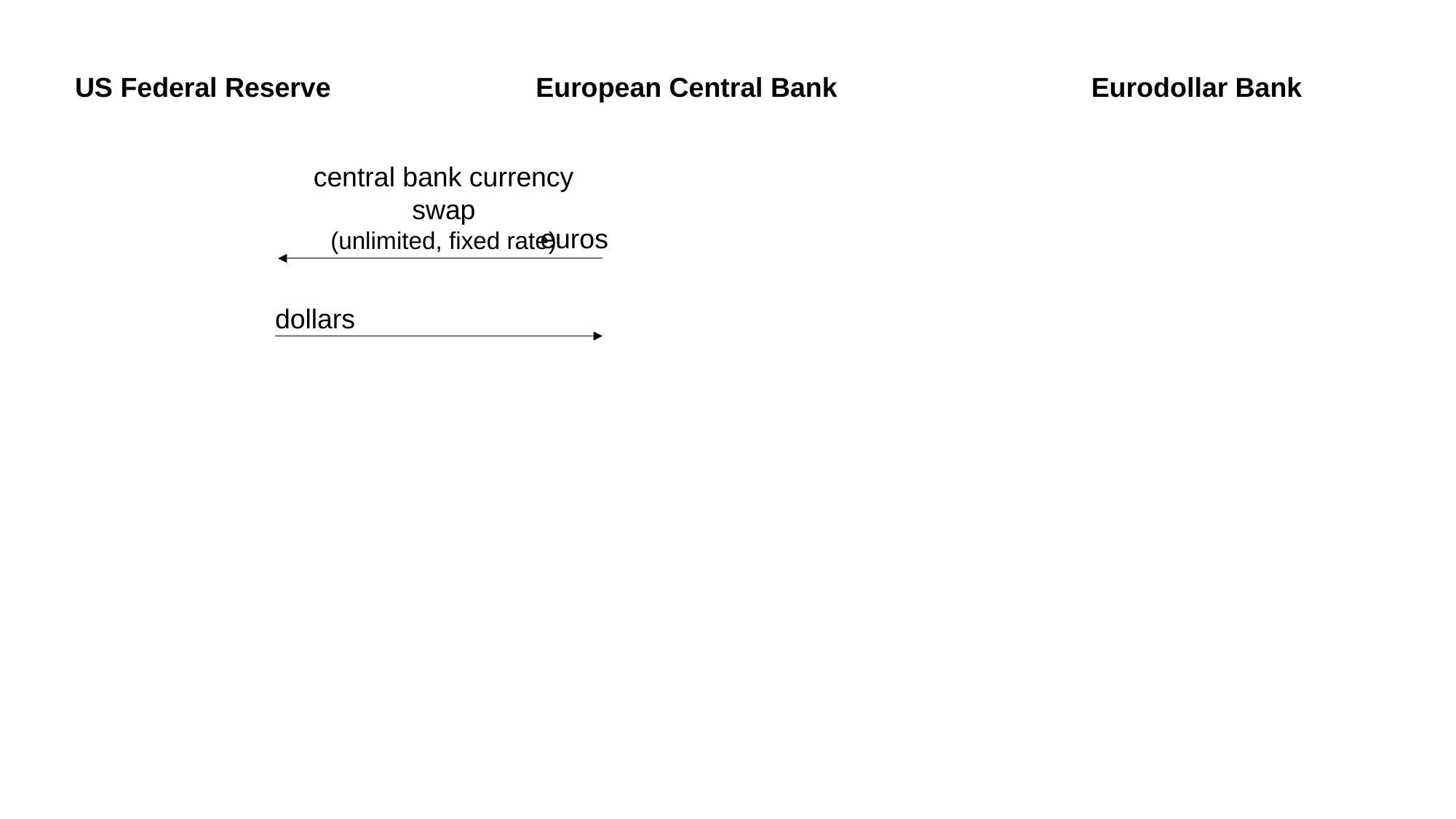

US Federal Reserve
European Central Bank
Eurodollar Bank
central bank currency swap
(unlimited, fixed rate)
euros
dollars